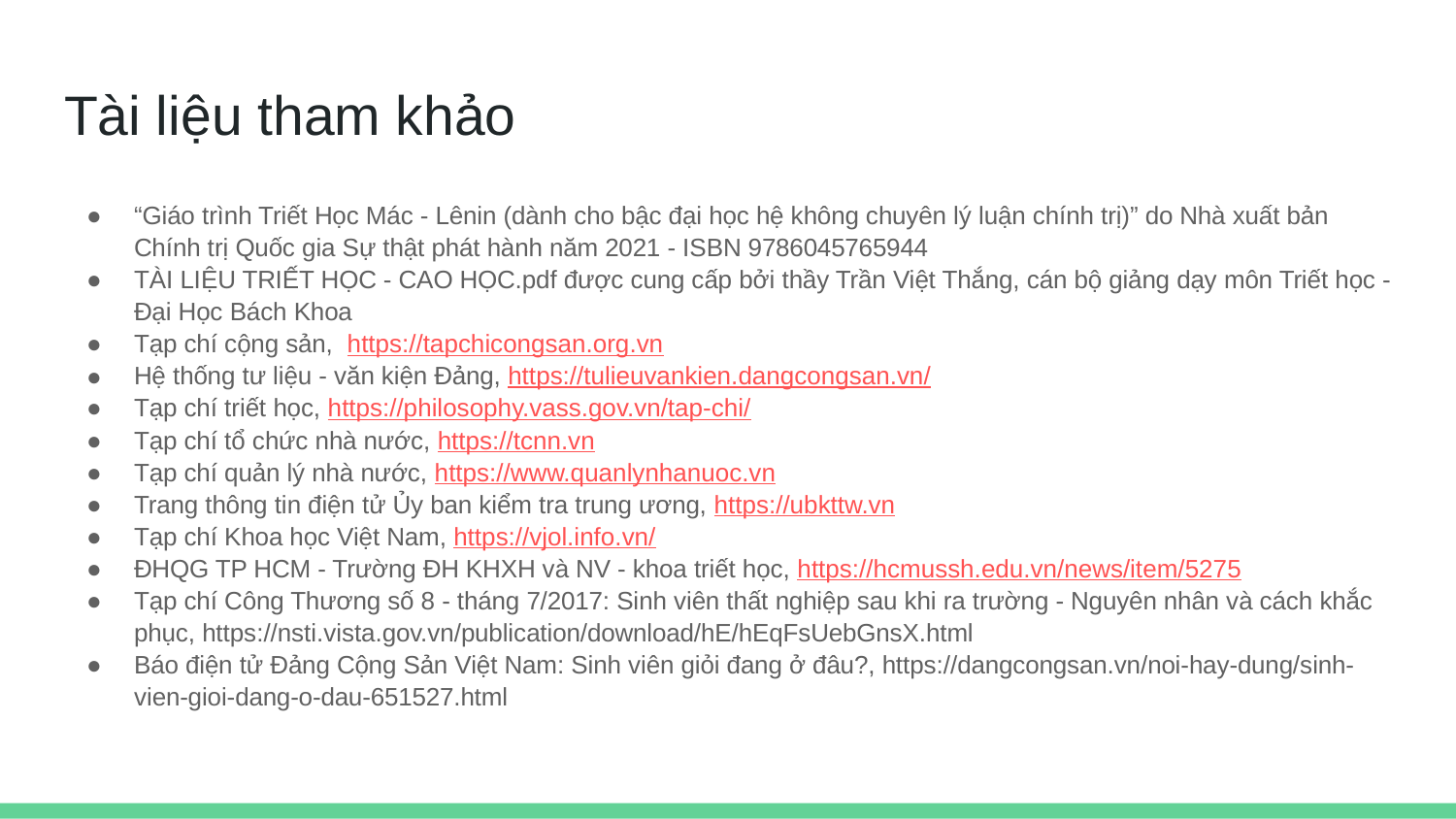

# Tài liệu tham khảo
“Giáo trình Triết Học Mác - Lênin (dành cho bậc đại học hệ không chuyên lý luận chính trị)” do Nhà xuất bản Chính trị Quốc gia Sự thật phát hành năm 2021 - ISBN 9786045765944
TÀI LIỆU TRIẾT HỌC - CAO HỌC.pdf được cung cấp bởi thầy Trần Việt Thắng, cán bộ giảng dạy môn Triết học - Đại Học Bách Khoa
Tạp chí cộng sản,  https://tapchicongsan.org.vn
Hệ thống tư liệu - văn kiện Đảng, https://tulieuvankien.dangcongsan.vn/
Tạp chí triết học, https://philosophy.vass.gov.vn/tap-chi/
Tạp chí tổ chức nhà nước, https://tcnn.vn
Tạp chí quản lý nhà nước, https://www.quanlynhanuoc.vn
Trang thông tin điện tử Ủy ban kiểm tra trung ương, https://ubkttw.vn
Tạp chí Khoa học Việt Nam, https://vjol.info.vn/
ĐHQG TP HCM - Trường ĐH KHXH và NV - khoa triết học, https://hcmussh.edu.vn/news/item/5275
Tạp chí Công Thương số 8 - tháng 7/2017: Sinh viên thất nghiệp sau khi ra trường - Nguyên nhân và cách khắc phục, https://nsti.vista.gov.vn/publication/download/hE/hEqFsUebGnsX.html
Báo điện tử Đảng Cộng Sản Việt Nam: Sinh viên giỏi đang ở đâu?, https://dangcongsan.vn/noi-hay-dung/sinh-vien-gioi-dang-o-dau-651527.html